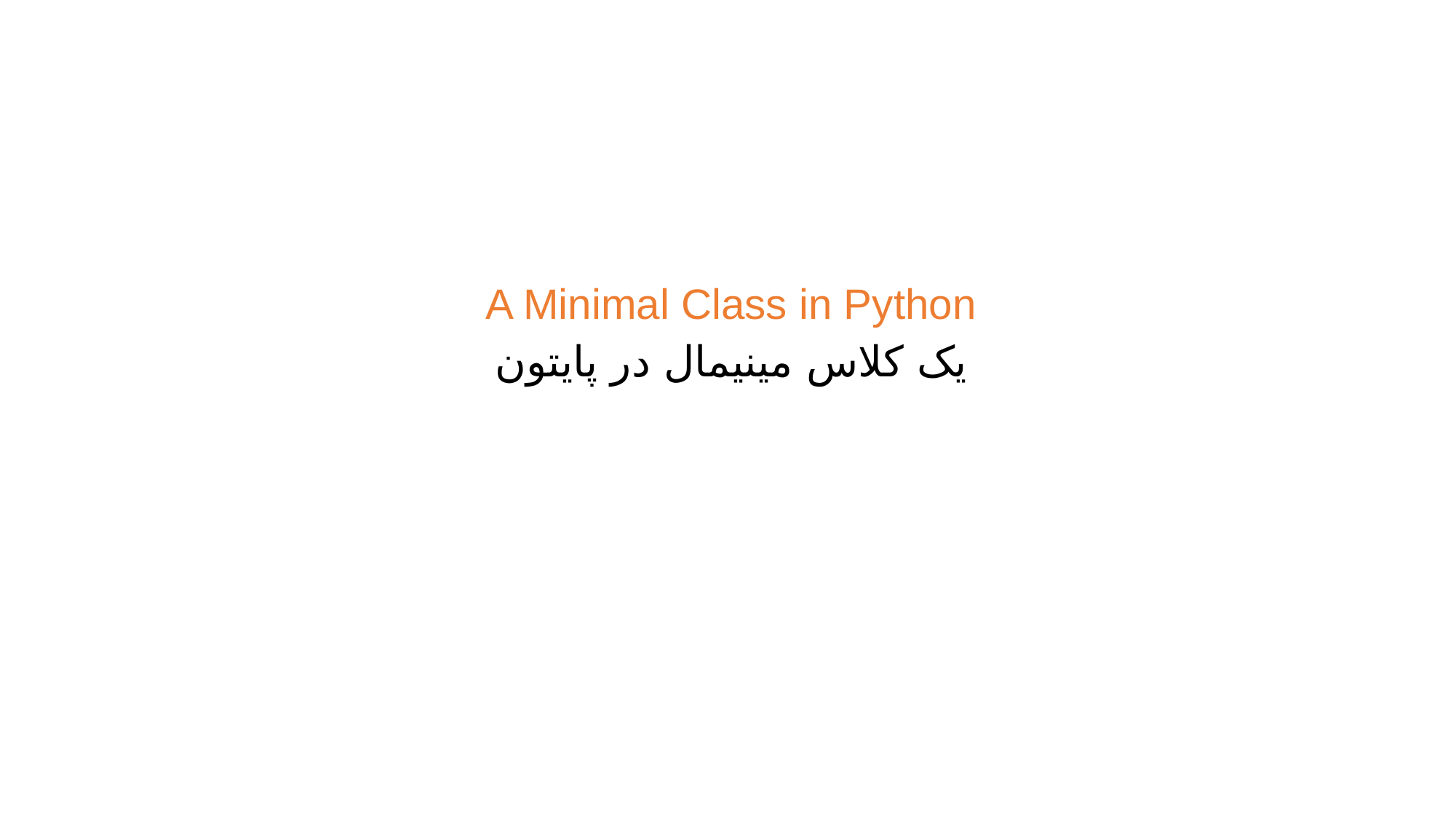

A Minimal Class in Python
یک کلاس مینیمال در پایتون